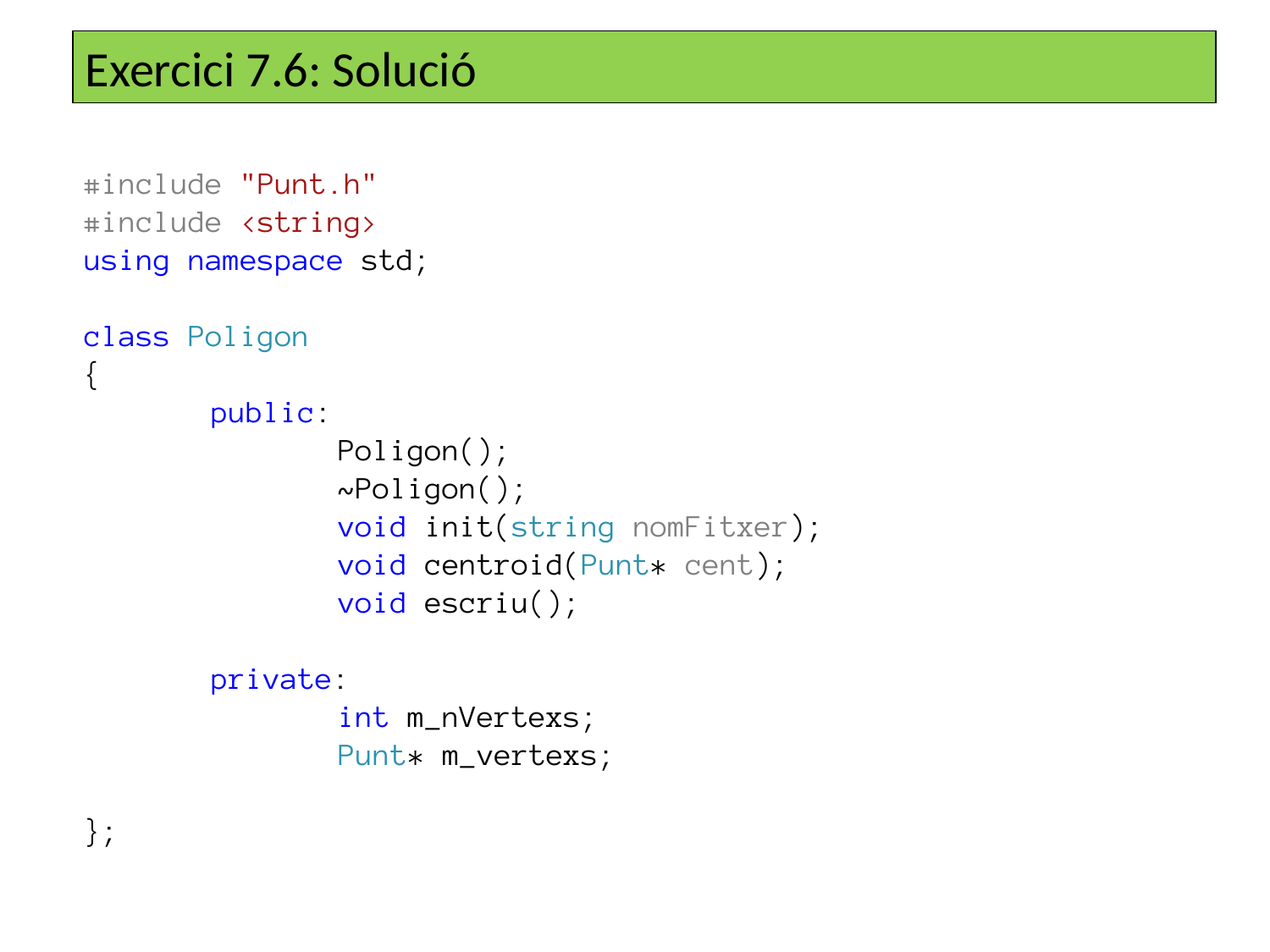

Exercici 7.6: Solució
#include "Punt.h"
#include <string>
using namespace std;

class Poligon
{
	public:
		Poligon();
		~Poligon();
		void init(string nomFitxer);
		void centroid(Punt* cent);
		void escriu();

	private:
		int m_nVertexs;
		Punt* m_vertexs;

};